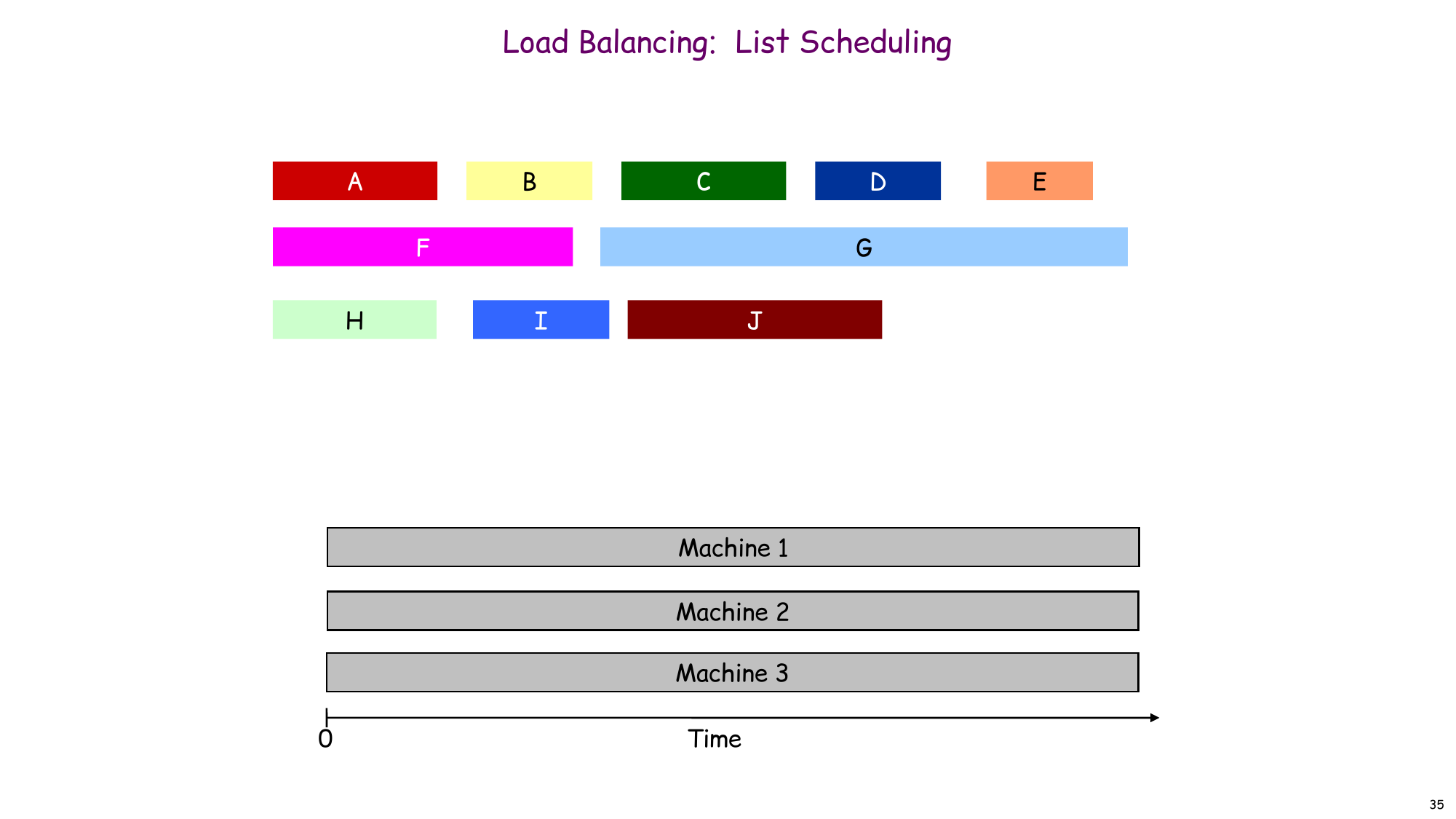

# Load Balancing:  List Scheduling
A
B
C
D
E
F
G
H
I
J
Machine 1
Machine 2
Machine 3

0

Time

35